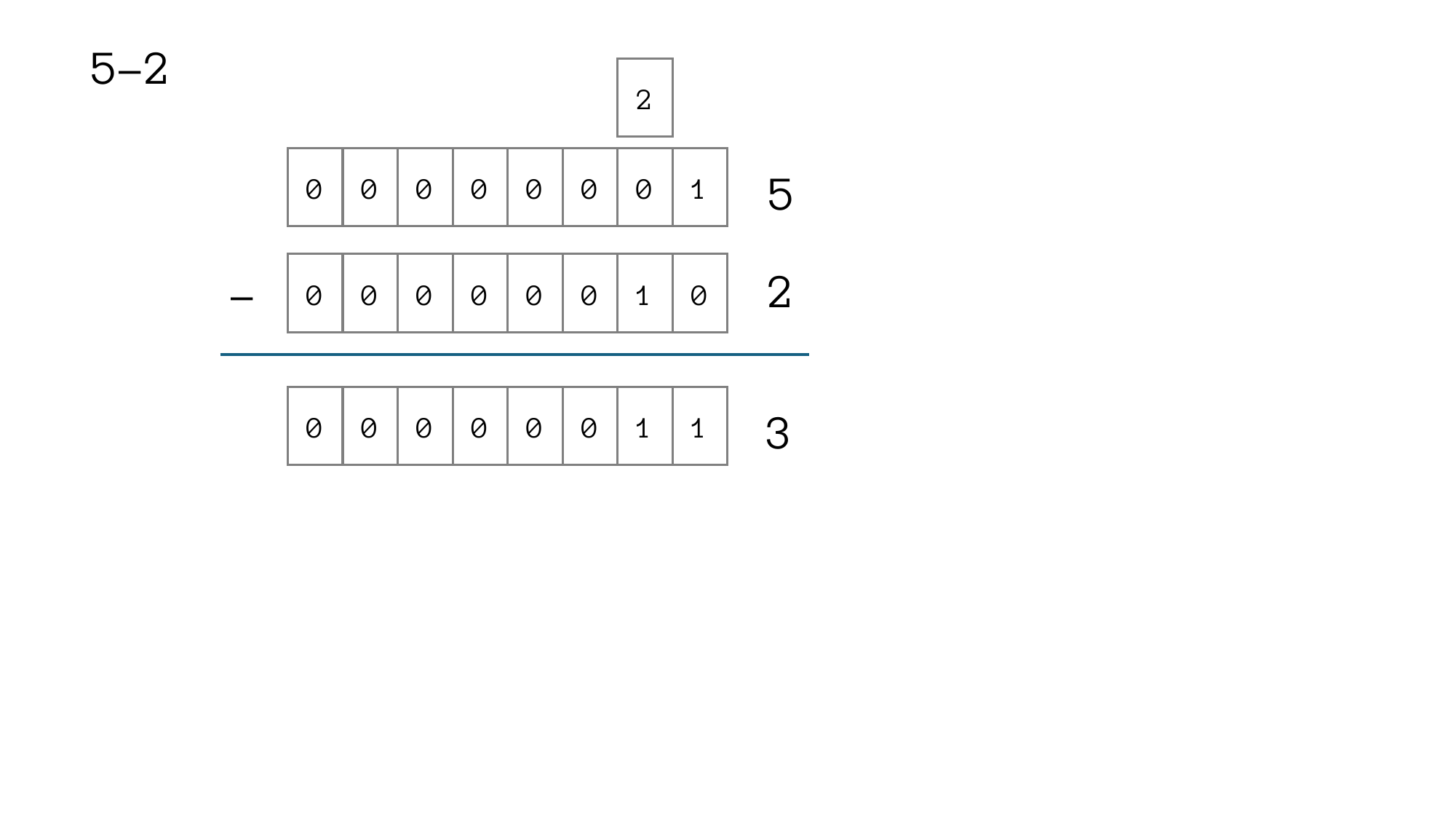

5-2
2
0
0
0
0
0
0
0
1
5
0
0
0
0
0
0
1
0
2
-
0
0
0
0
0
0
1
1
3